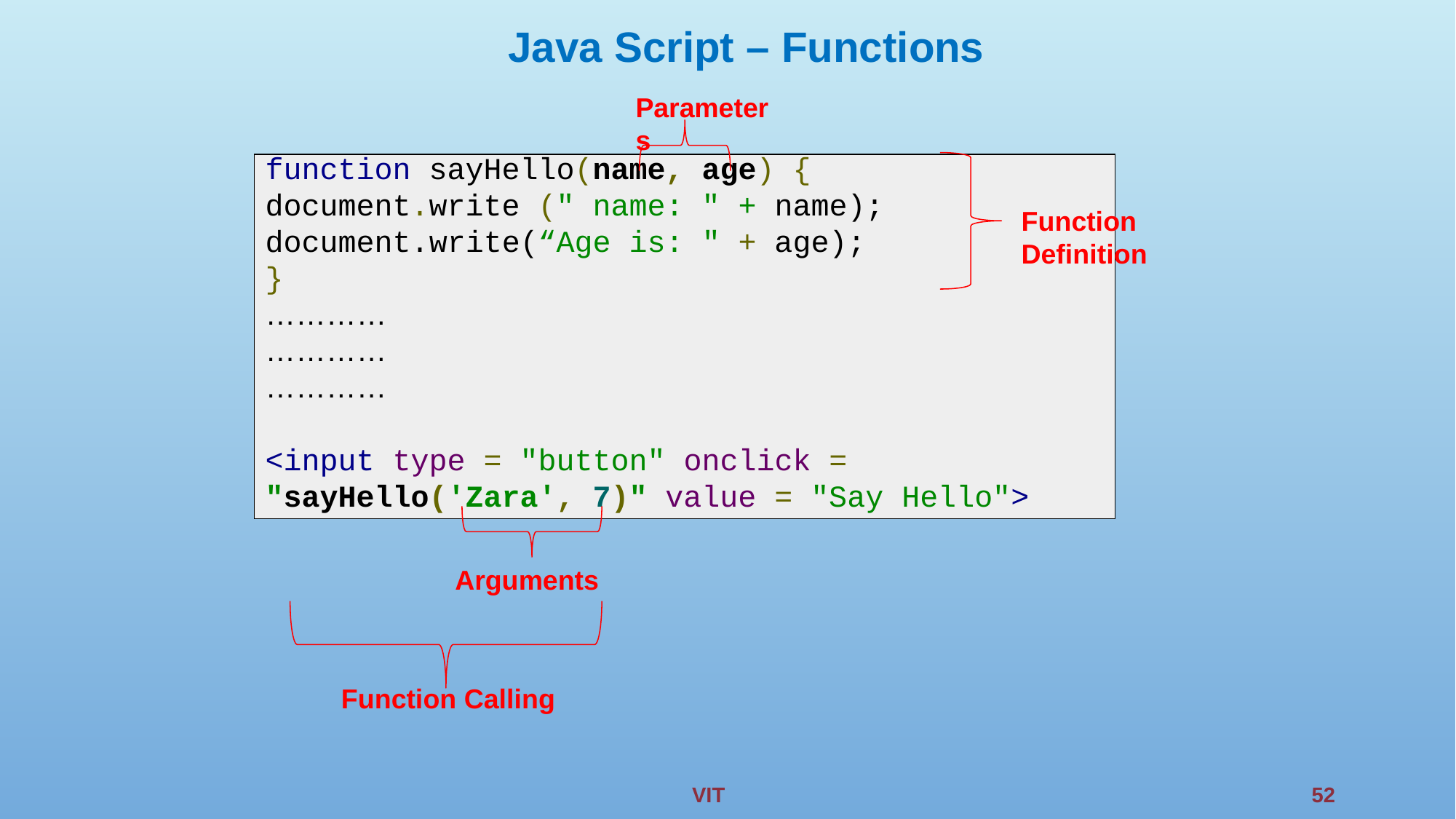

Java Script – Functions
Parameters

function sayHello(name, age) {
document.write (" name: " + name);
document.write(“Age is: " + age);
}
…………
…………
…………

<input type = "button" onclick = "sayHello('Zara', 7)" value = "Say Hello">

Function Definition

Arguments
Function Calling
VIT
52